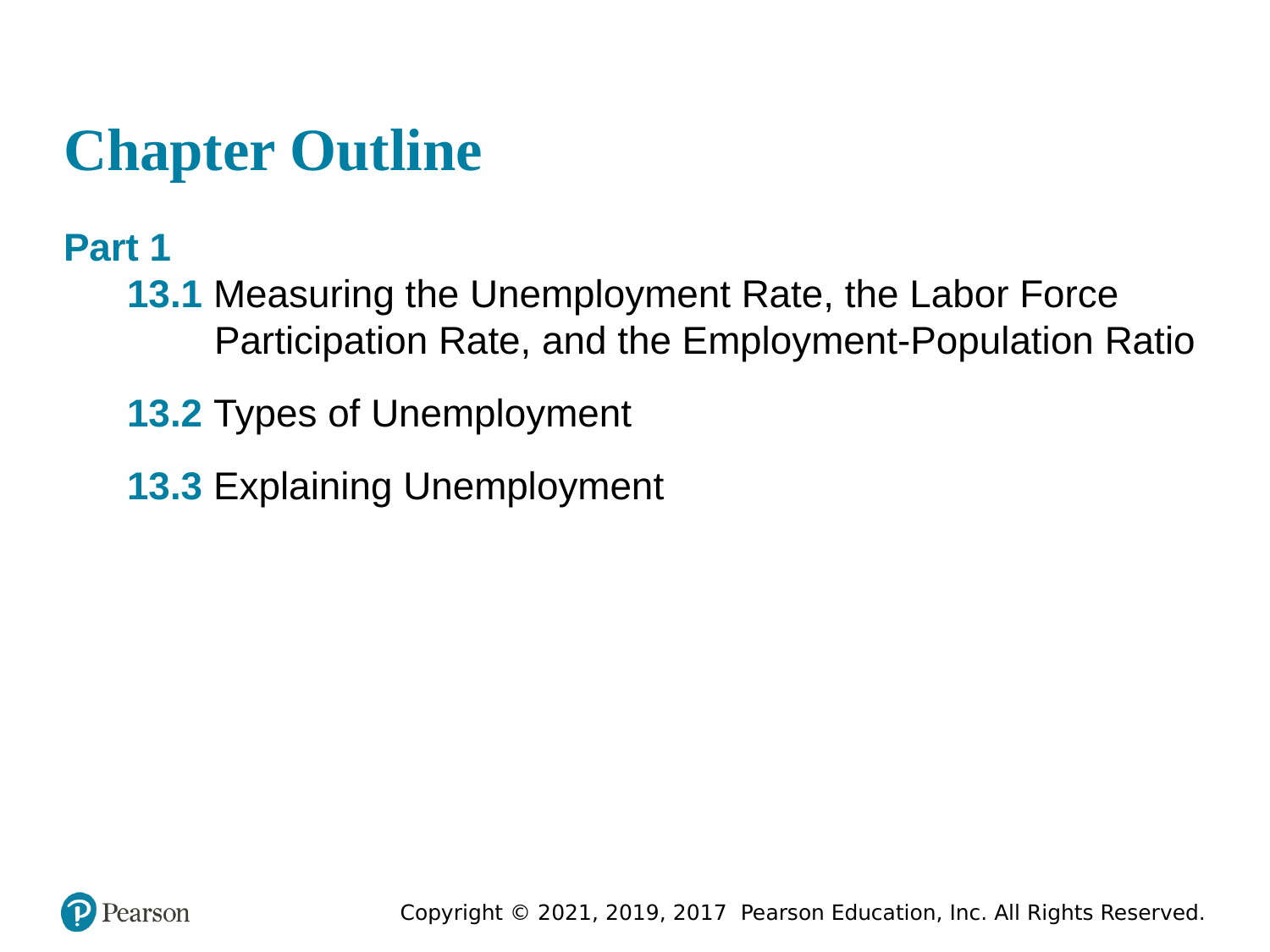

# Chapter Outline
Part 1
13.1 Measuring the Unemployment Rate, the Labor Force Participation Rate, and the Employment-Population Ratio
13.2 Types of Unemployment
13.3 Explaining Unemployment